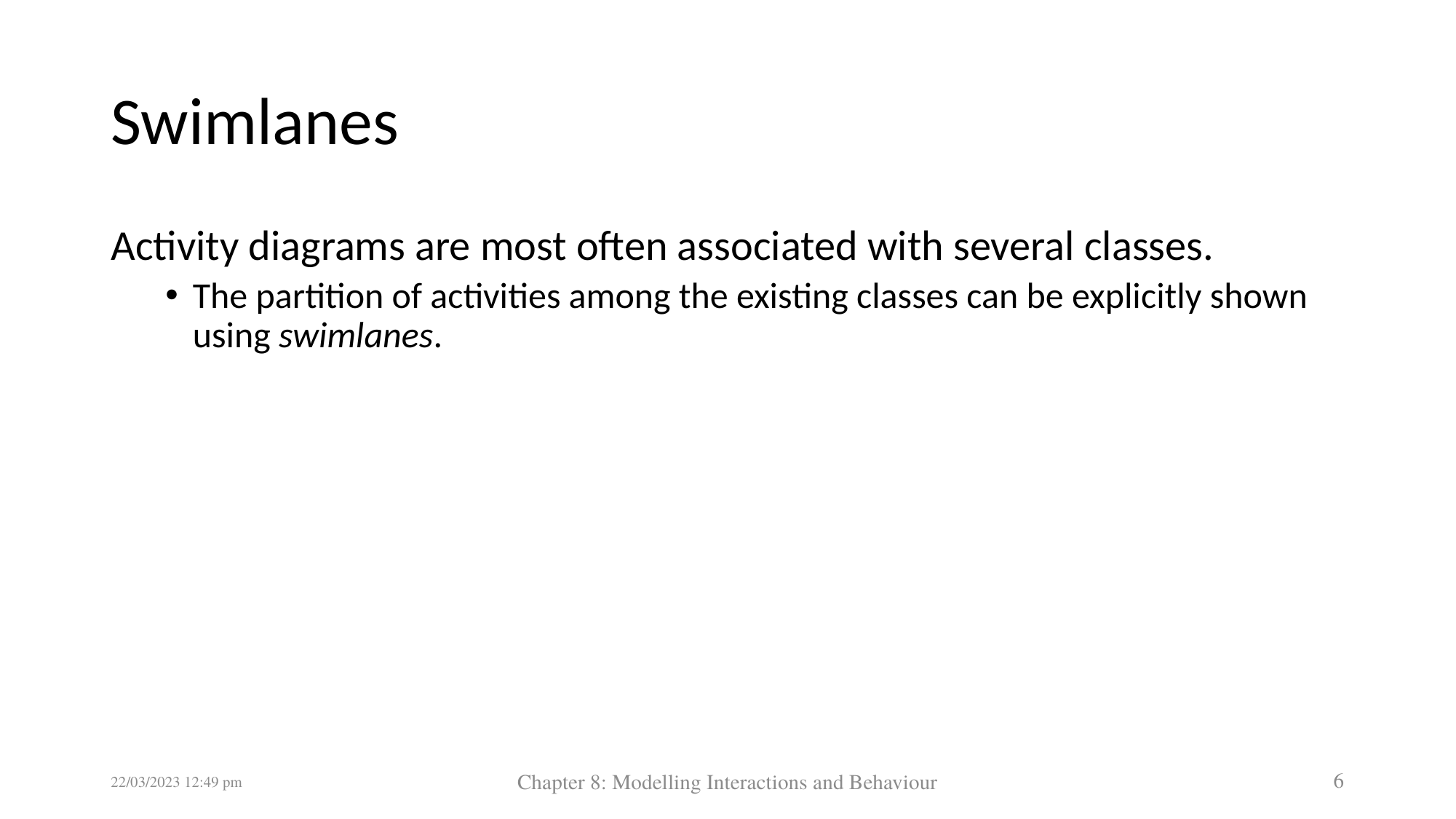

# Swimlanes
Activity diagrams are most often associated with several classes.
The partition of activities among the existing classes can be explicitly shown using swimlanes.
22/03/2023 12:49 pm
Chapter 8: Modelling Interactions and Behaviour
6